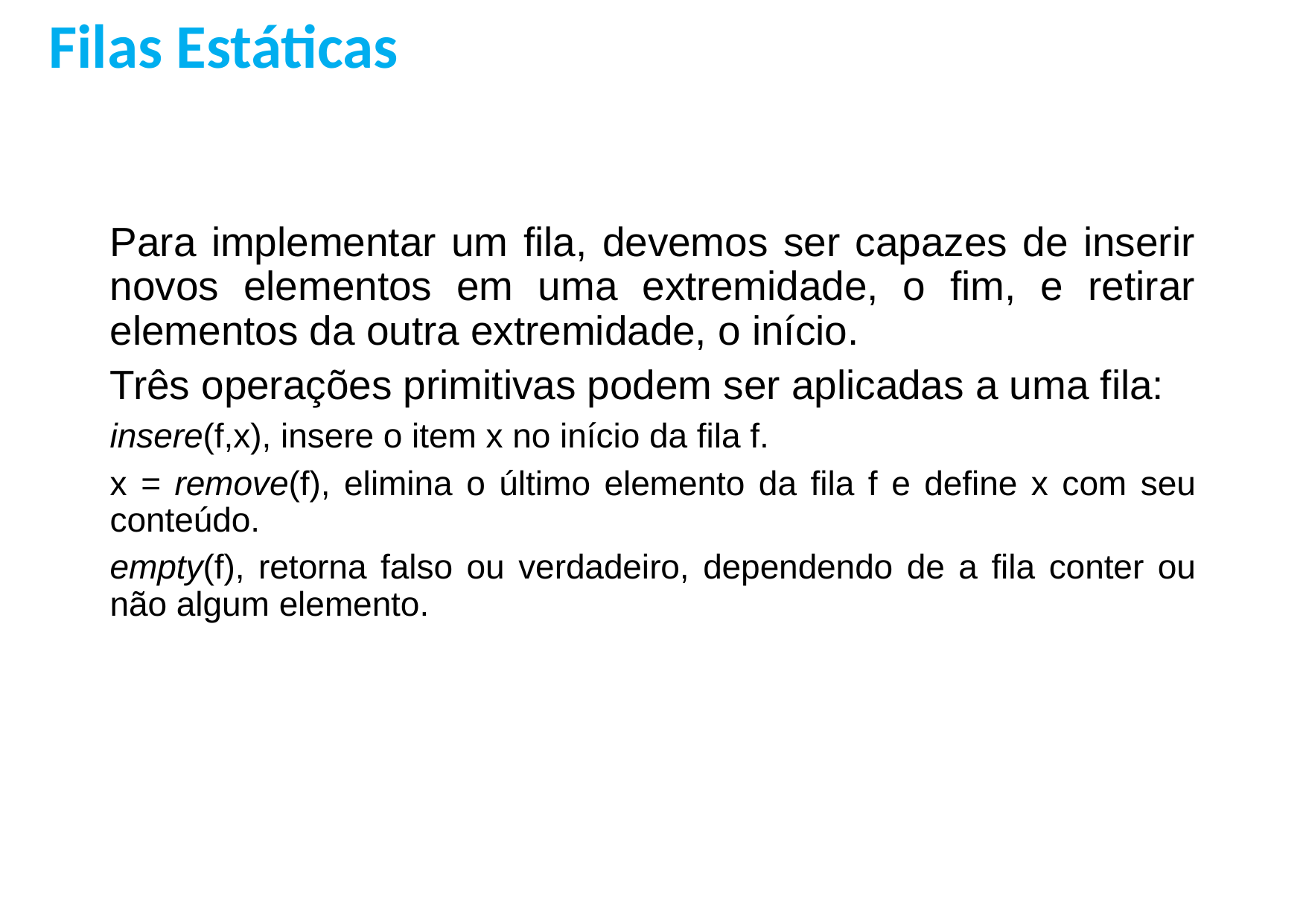

Filas Estáticas
Para implementar um fila, devemos ser capazes de inserir novos elementos em uma extremidade, o fim, e retirar elementos da outra extremidade, o início.
Três operações primitivas podem ser aplicadas a uma fila:
insere(f,x), insere o item x no início da fila f.
x = remove(f), elimina o último elemento da fila f e define x com seu conteúdo.
empty(f), retorna falso ou verdadeiro, dependendo de a fila conter ou não algum elemento.